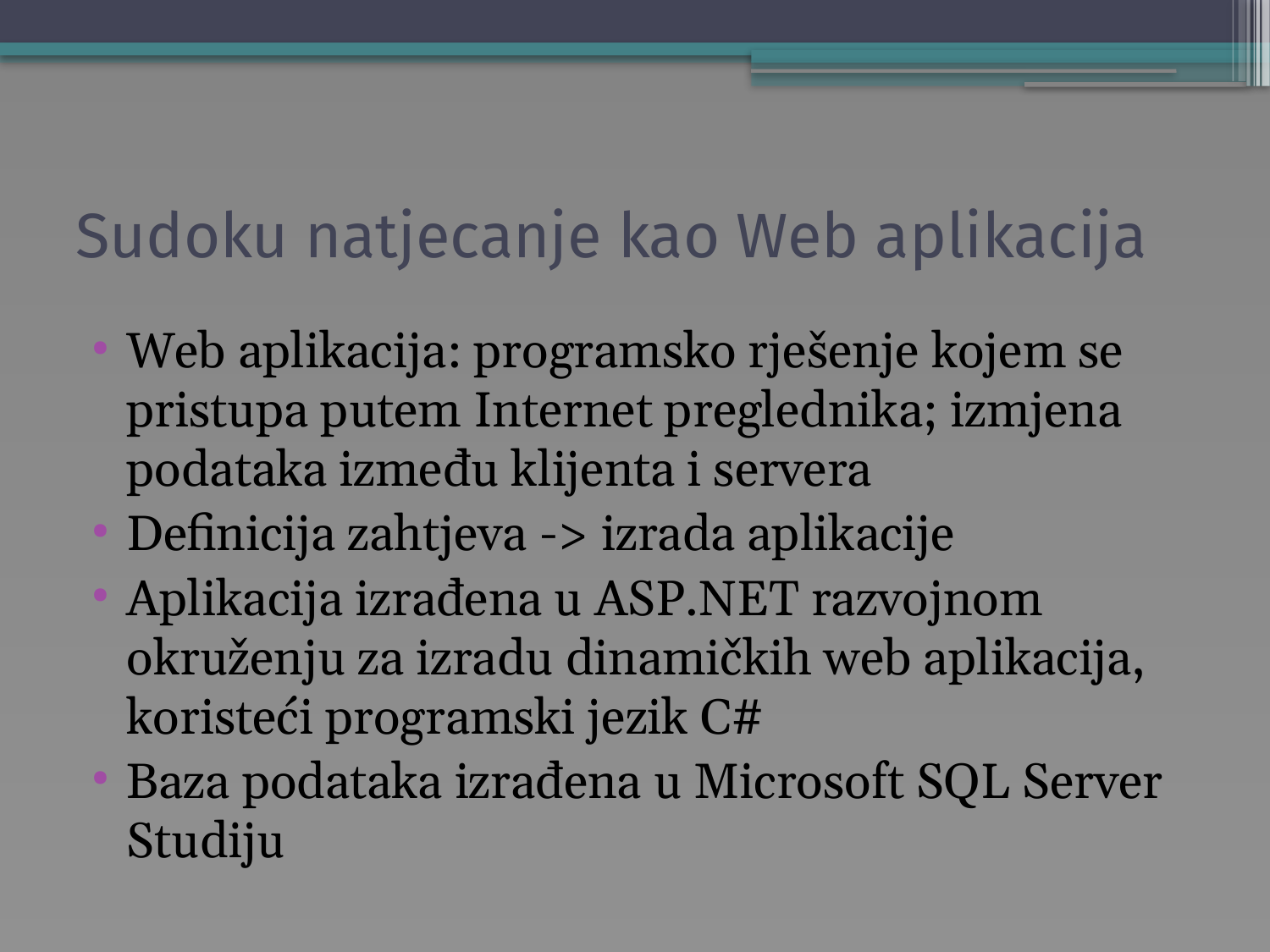

# Sudoku natjecanje kao Web aplikacija
Web aplikacija: programsko rješenje kojem se pristupa putem Internet preglednika; izmjena podataka između klijenta i servera
Definicija zahtjeva -> izrada aplikacije
Aplikacija izrađena u ASP.NET razvojnom okruženju za izradu dinamičkih web aplikacija, koristeći programski jezik C#
Baza podataka izrađena u Microsoft SQL Server Studiju